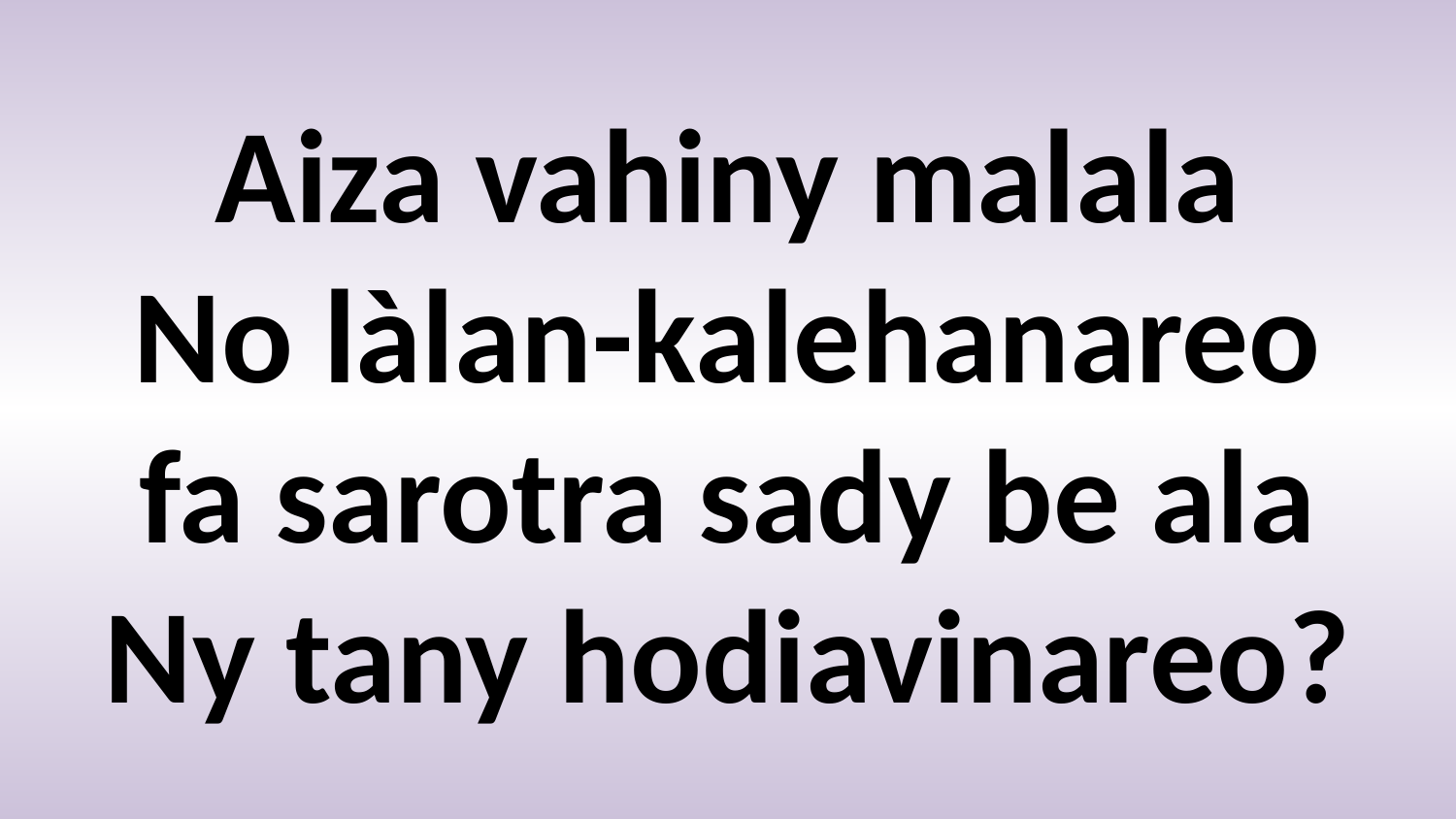

# Aiza vahiny malala No làlan-kalehanareo fa sarotra sady be ala Ny tany hodiavinareo?